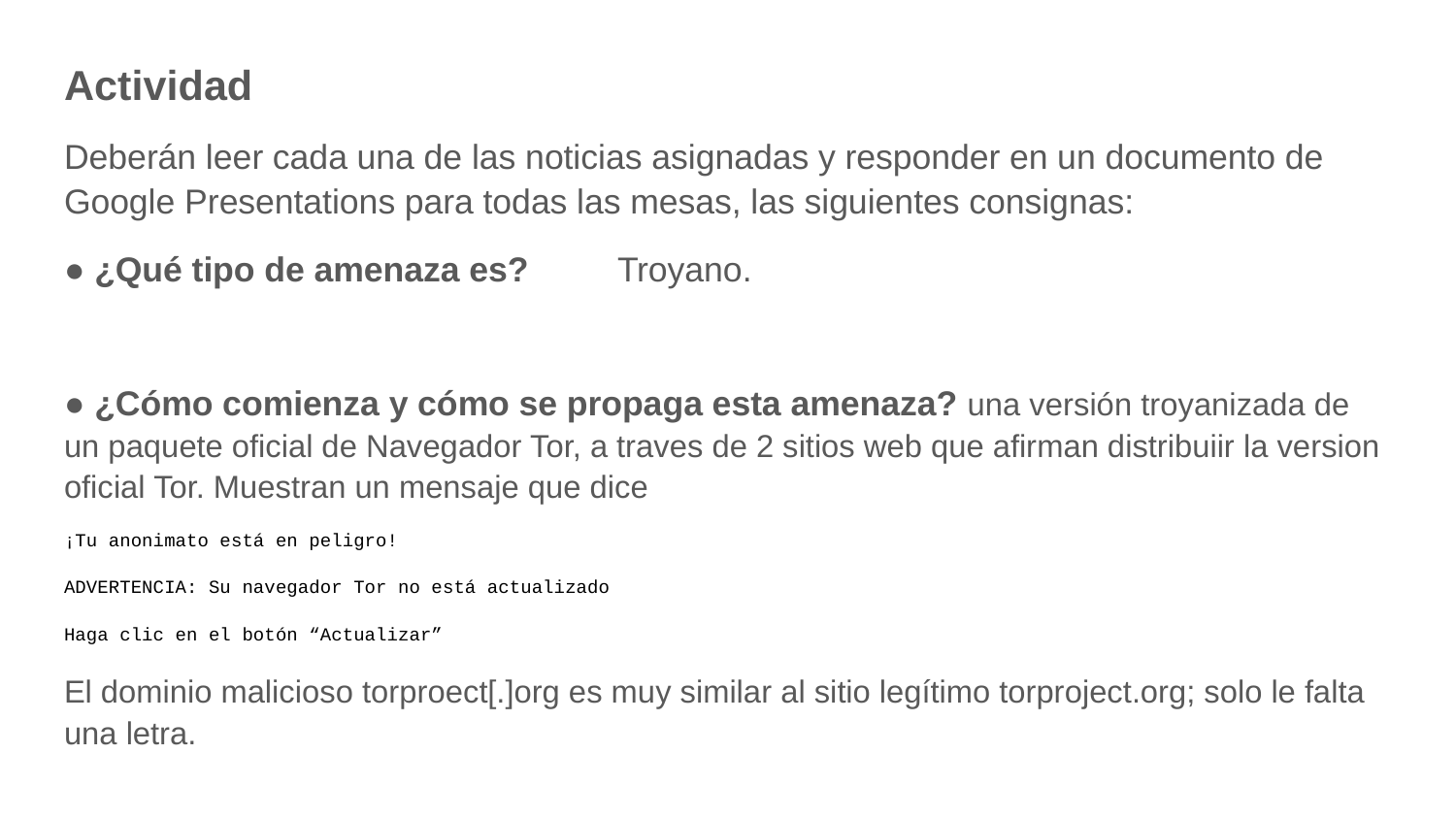

Actividad
Deberán leer cada una de las noticias asignadas y responder en un documento de Google Presentations para todas las mesas, las siguientes consignas:
● ¿Qué tipo de amenaza es?	Troyano.

● ¿Cómo comienza y cómo se propaga esta amenaza? una versión troyanizada de un paquete oficial de Navegador Tor, a traves de 2 sitios web que afirman distribuiir la version oficial Tor. Muestran un mensaje que dice
¡Tu anonimato está en peligro!
ADVERTENCIA: Su navegador Tor no está actualizado
Haga clic en el botón “Actualizar”
El dominio malicioso torproect[.]org es muy similar al sitio legítimo torproject.org; solo le falta una letra.